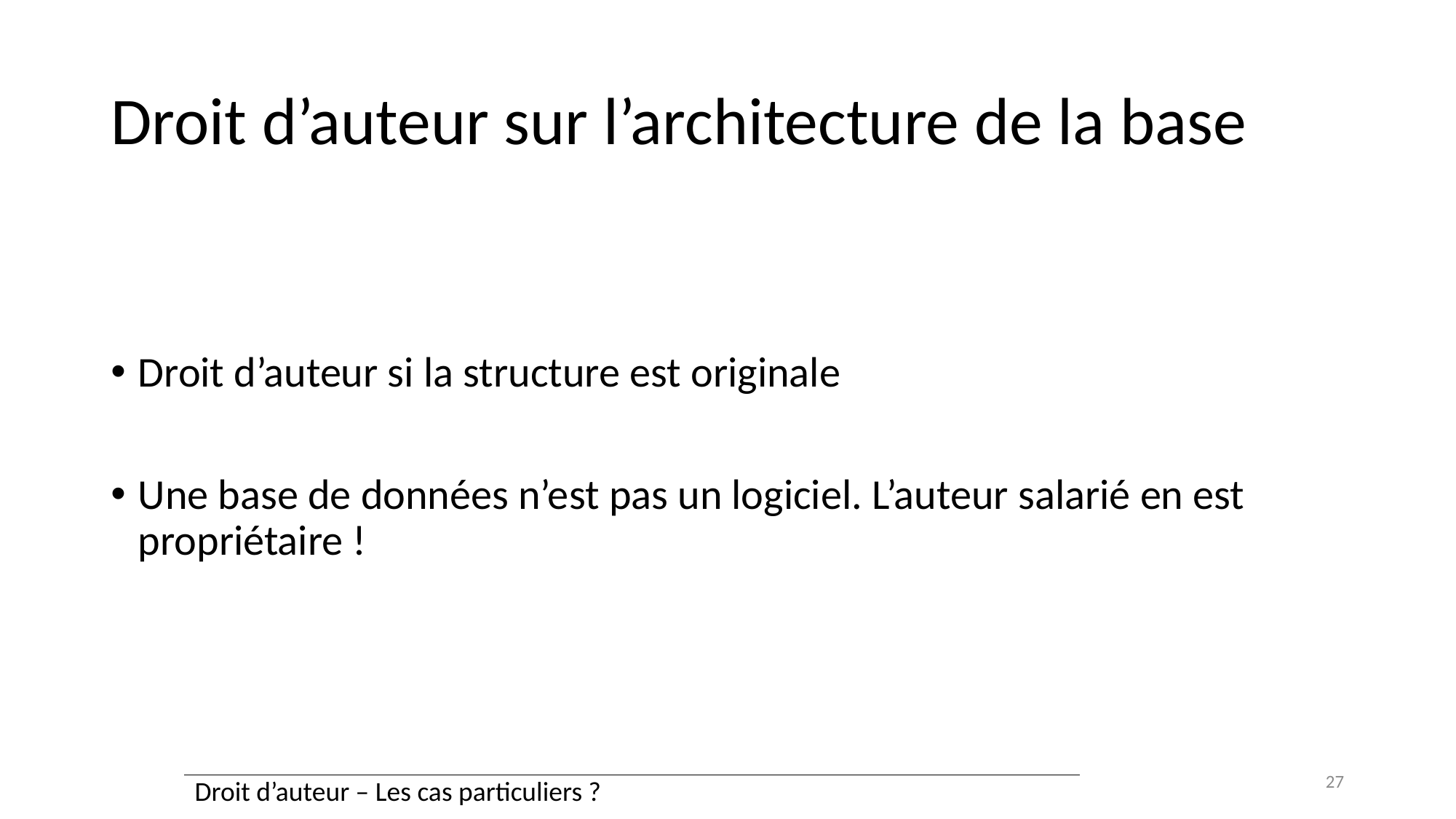

# Droit d’auteur sur l’architecture de la base

Droit d’auteur si la structure est originale

Une base de données n’est pas un logiciel. L’auteur salarié en est propriétaire !
27
| Droit d’auteur – Les cas particuliers ? |
| --- |